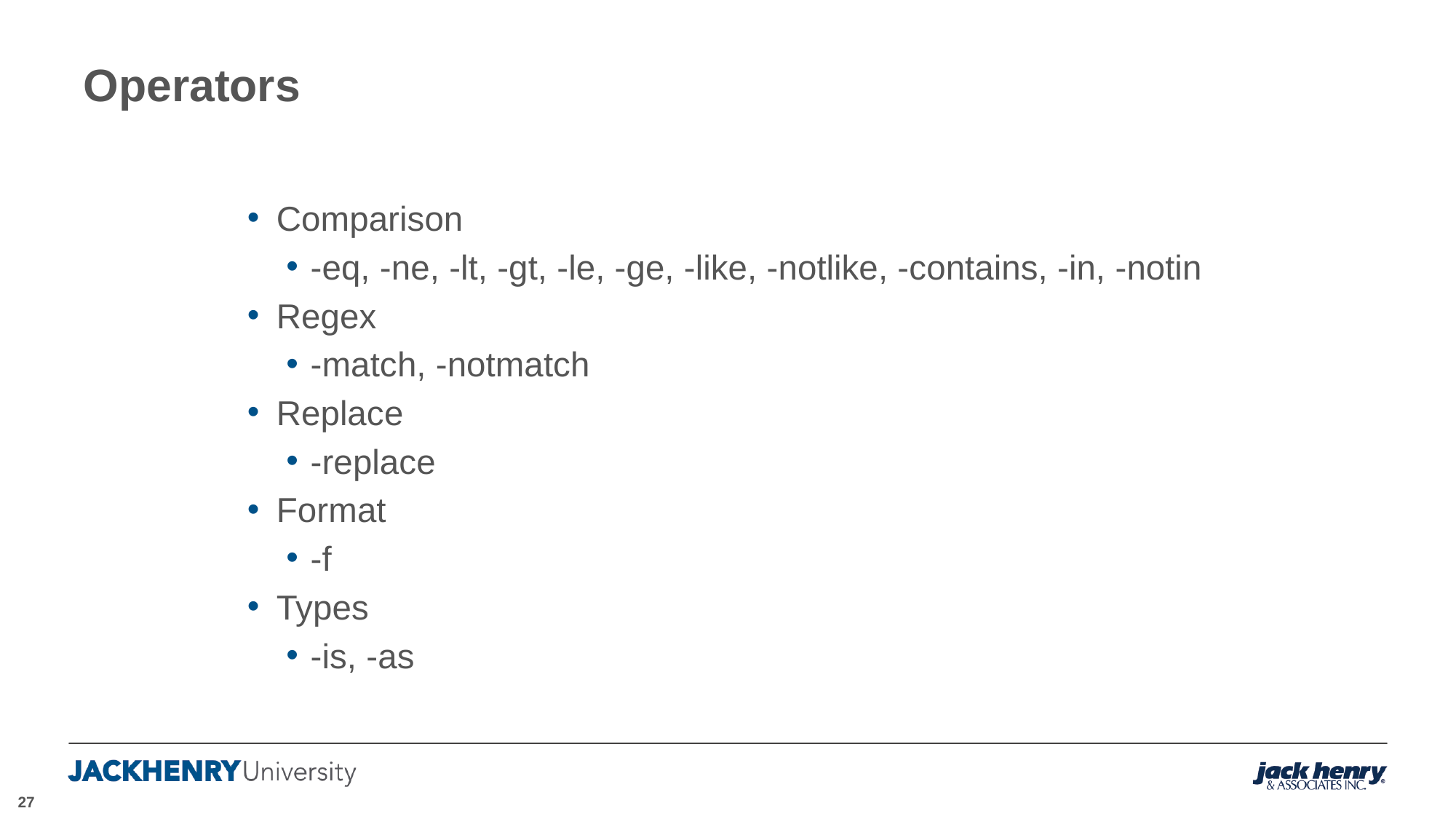

# Operators
Comparison
-eq, -ne, -lt, -gt, -le, -ge, -like, -notlike, -contains, -in, -notin
Regex
-match, -notmatch
Replace
-replace
Format
-f
Types
-is, -as